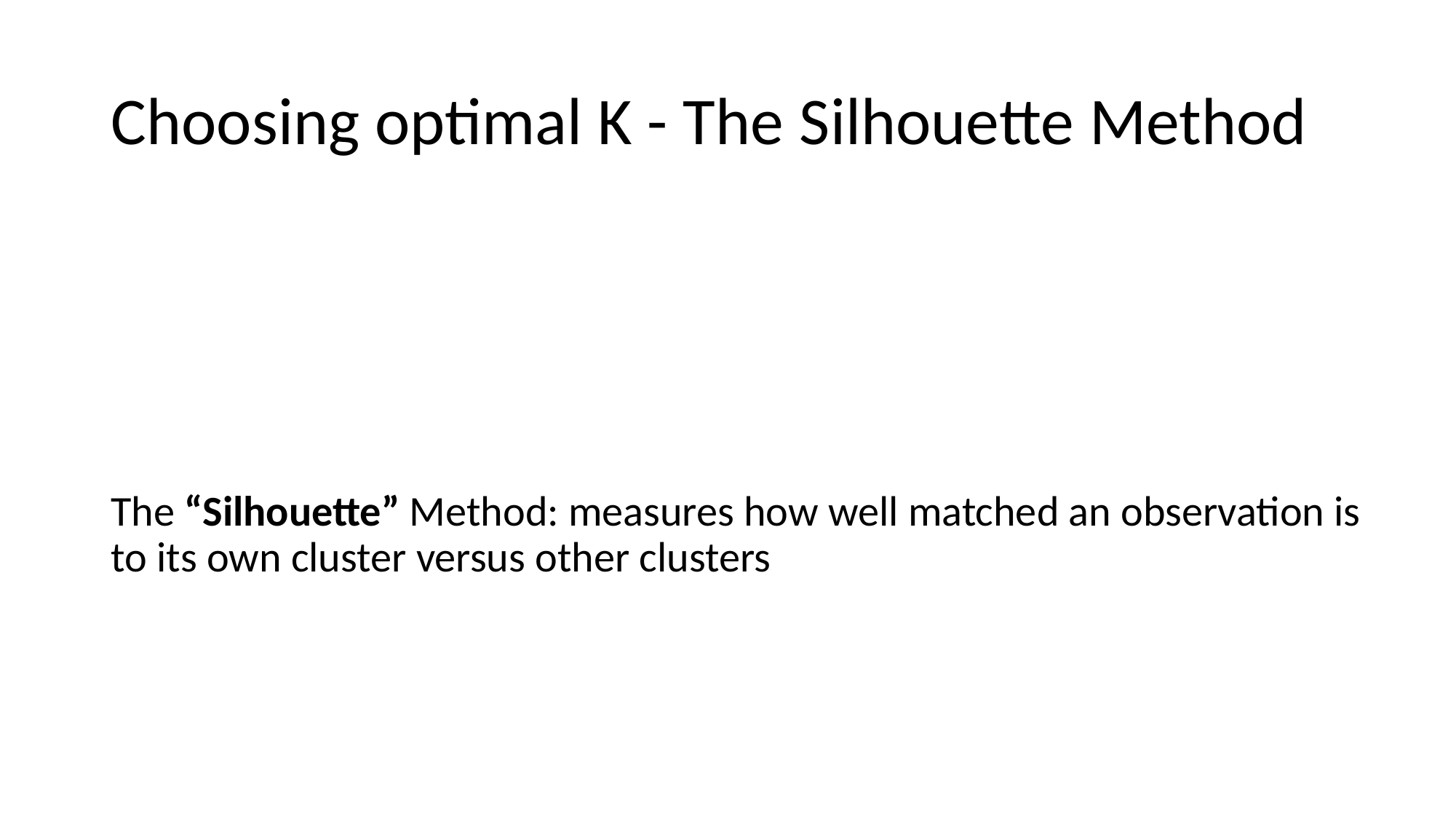

# Choosing optimal K - The Silhouette Method
The “Silhouette” Method: measures how well matched an observation is to its own cluster versus other clusters